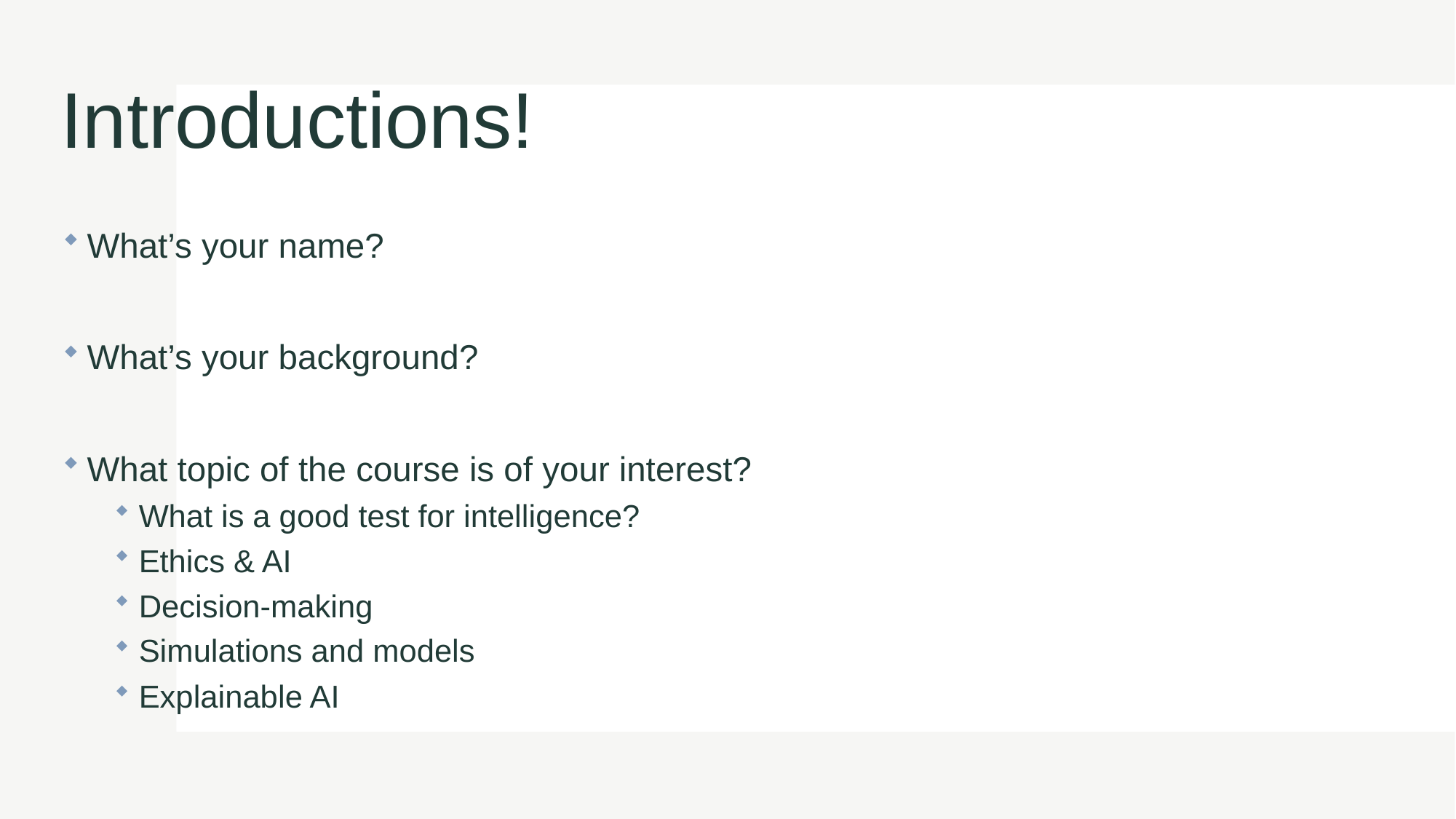

# Introductions!
What’s your name?

What’s your background?

What topic of the course is of your interest?
What is a good test for intelligence?
Ethics & AI
Decision-making
Simulations and models
Explainable AI